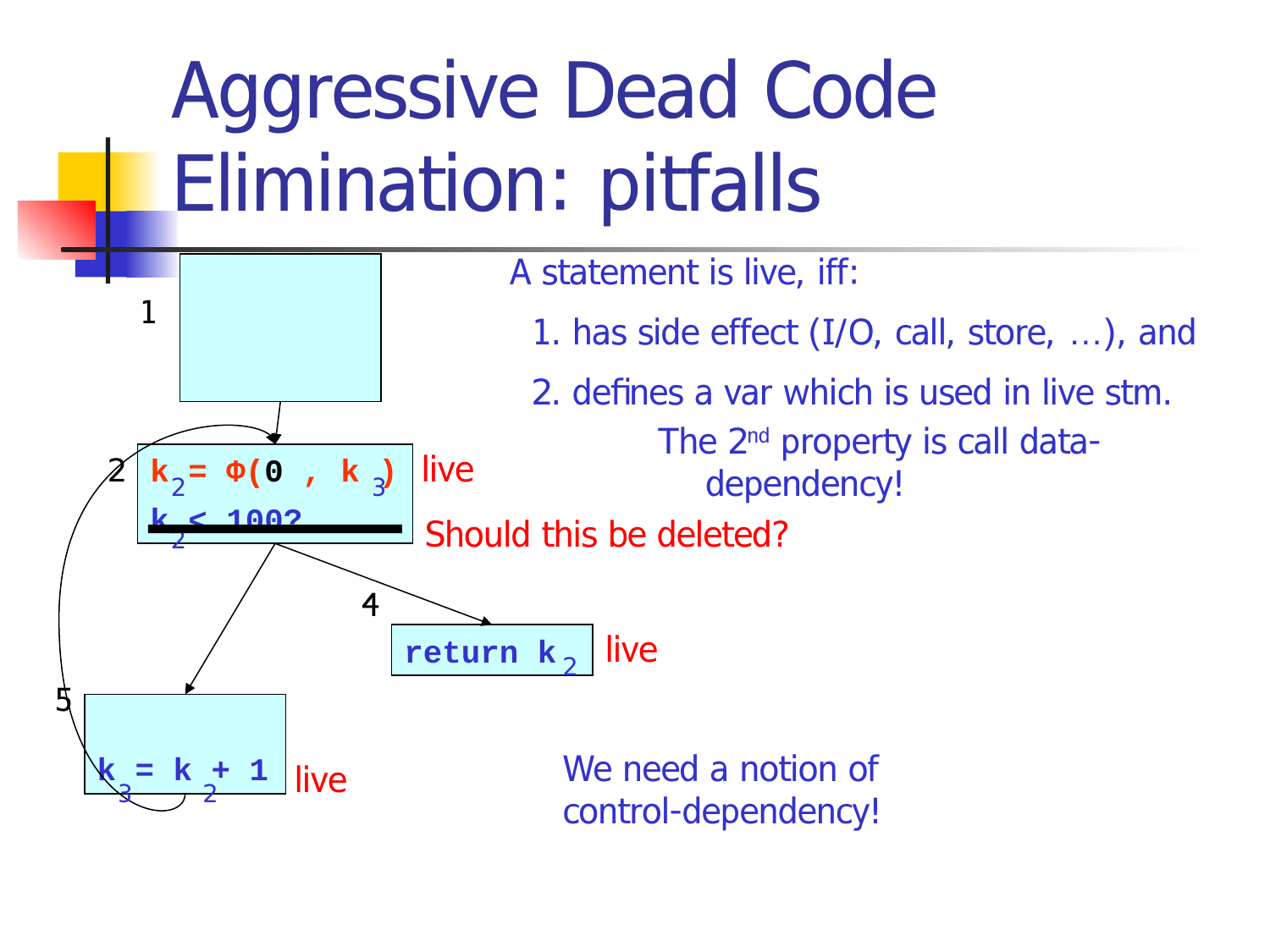

# Aggressive Dead Code Elimination: pitfalls
A statement is live, iff:
  1. has side effect (I/O, call, store, …), and
  2. defines a var which is used in live stm.

1
The 2nd property is call data-dependency!
live
2
k = Φ(0 , k )
k < 100?
2
3
Should this be deleted?
2

4
live
return k
2
5

k = k + 1
We need a notion of control-dependency!
live
3
2